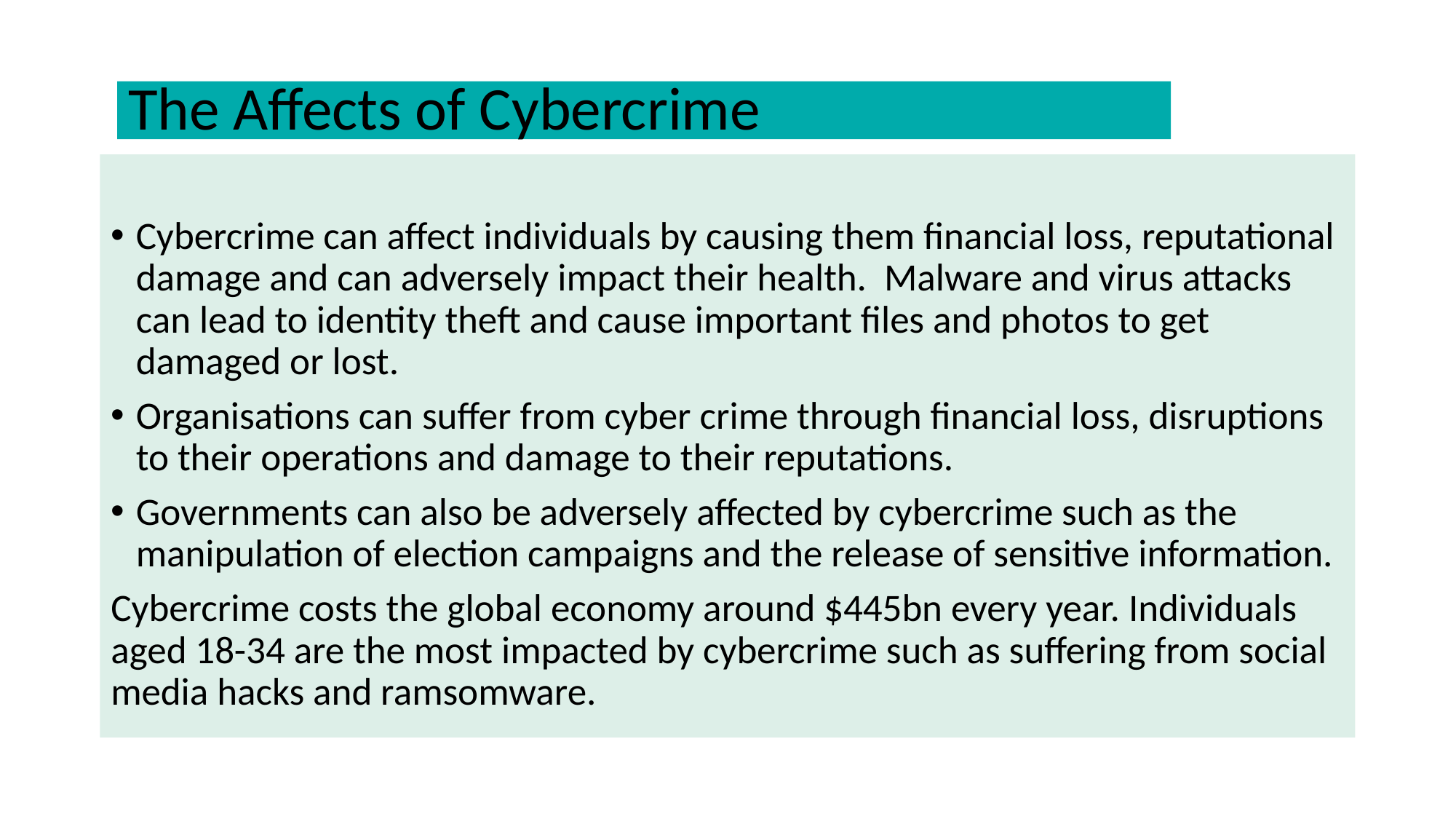

# The Affects of Cybercrime

Cybercrime can affect individuals by causing them financial loss, reputational damage and can adversely impact their health.  Malware and virus attacks can lead to identity theft and cause important files and photos to get damaged or lost.
Organisations can suffer from cyber crime through financial loss, disruptions to their operations and damage to their reputations.
Governments can also be adversely affected by cybercrime such as the manipulation of election campaigns and the release of sensitive information.
Cybercrime costs the global economy around $445bn every year. Individuals aged 18-34 are the most impacted by cybercrime such as suffering from social media hacks and ramsomware.